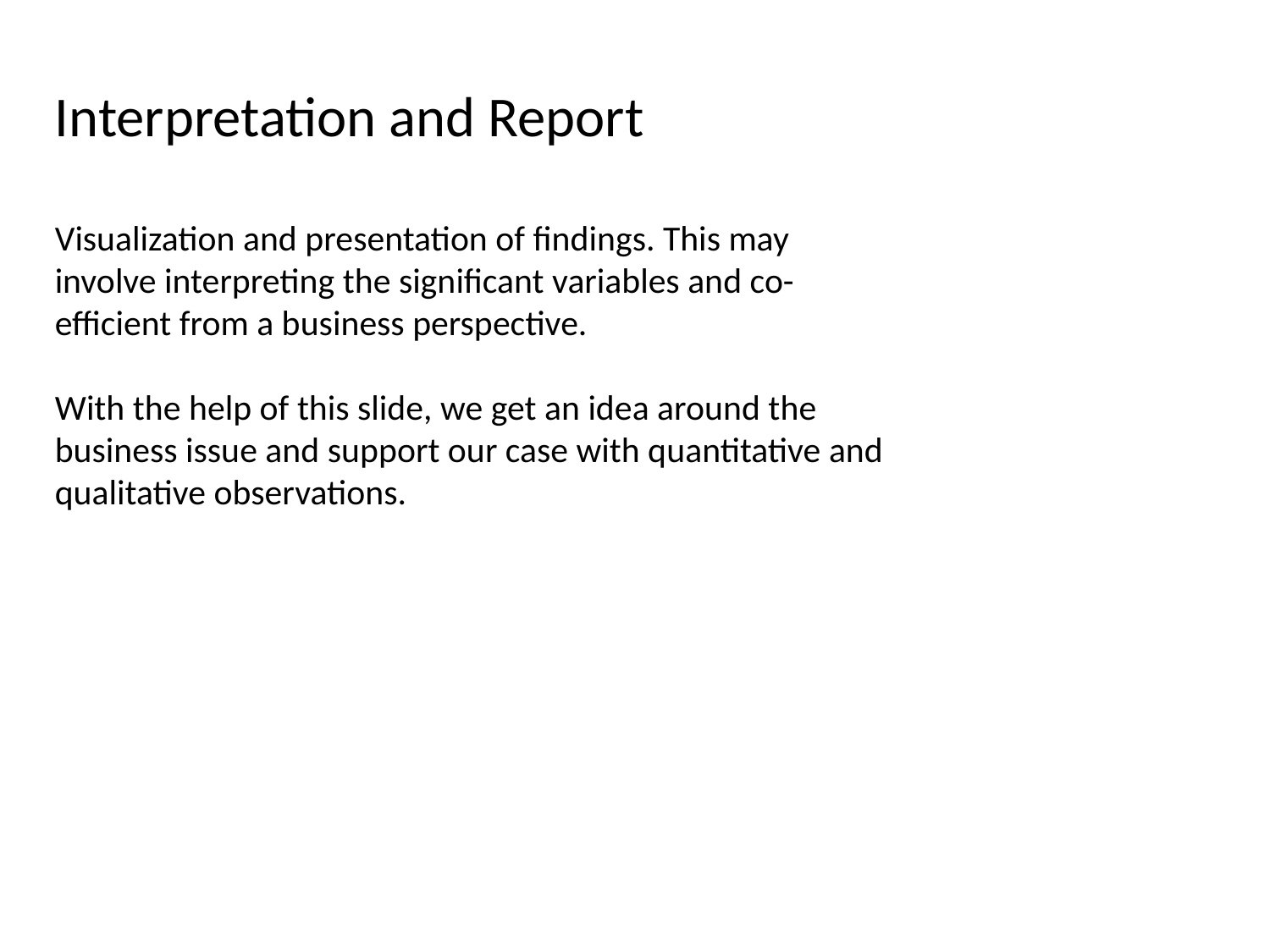

Interpretation and Report

Visualization and presentation of findings. This may involve interpreting the significant variables and co-efficient from a business perspective.

With the help of this slide, we get an idea around the business issue and support our case with quantitative and qualitative observations.